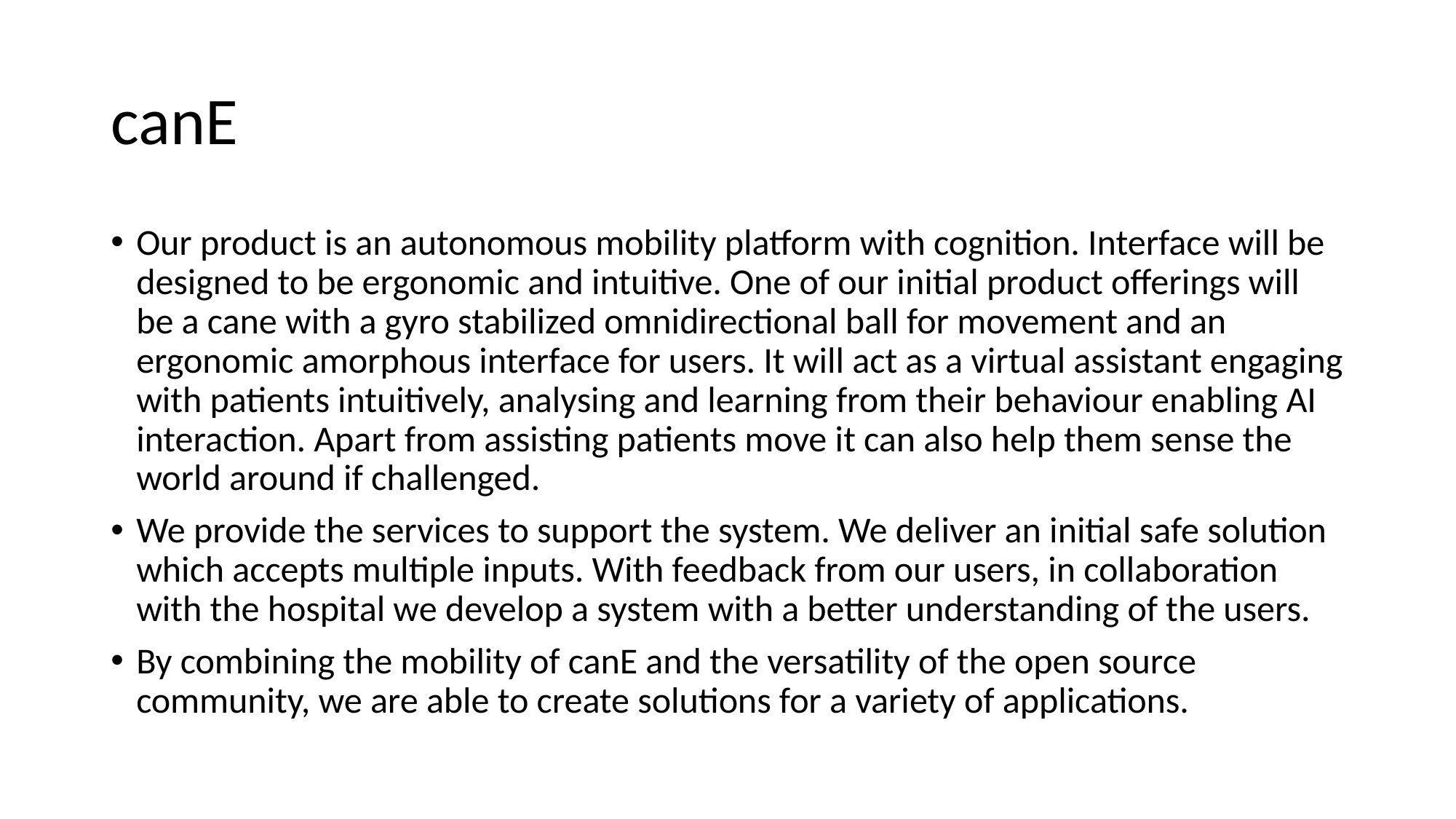

# canE
Our product is an autonomous mobility platform with cognition. Interface will be designed to be ergonomic and intuitive. One of our initial product offerings will be a cane with a gyro stabilized omnidirectional ball for movement and an ergonomic amorphous interface for users. It will act as a virtual assistant engaging with patients intuitively, analysing and learning from their behaviour enabling AI interaction. Apart from assisting patients move it can also help them sense the world around if challenged.
We provide the services to support the system. We deliver an initial safe solution which accepts multiple inputs. With feedback from our users, in collaboration with the hospital we develop a system with a better understanding of the users.
By combining the mobility of canE and the versatility of the open source community, we are able to create solutions for a variety of applications.